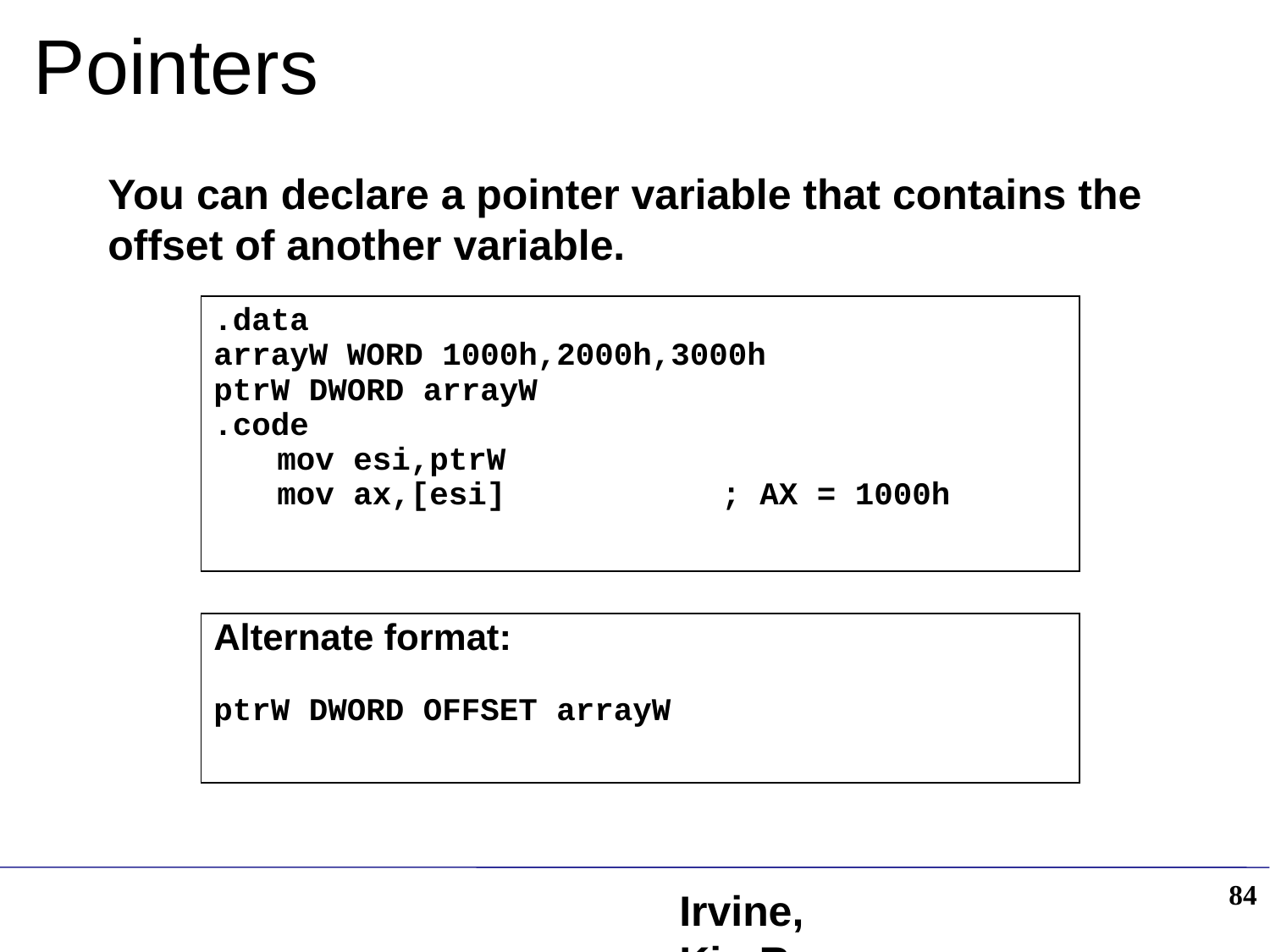

# Pointers
You can declare a pointer variable that contains the offset of another variable.
.data
arrayW WORD 1000h,2000h,3000h
ptrW DWORD arrayW
.code
	mov esi,ptrW
	mov ax,[esi]	; AX = 1000h
Alternate format:

ptrW DWORD OFFSET arrayW
84
Irvine, Kip R. Assembly Language for Intel-Based Computers 5/e, 2007.